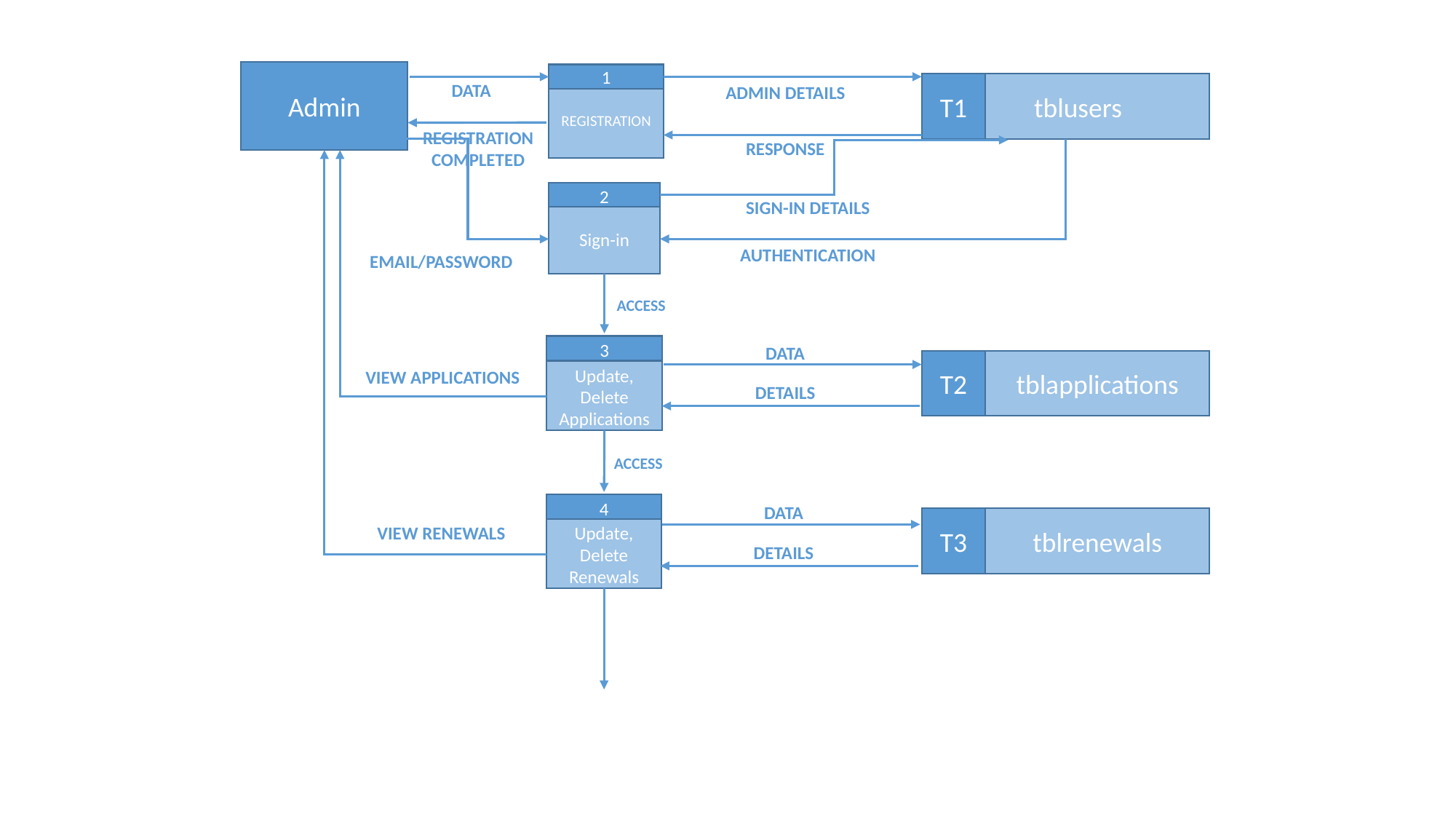

1

REGISTRATION
Admin
DATA
T1
    tblusers
ADMIN DETAILS
REGISTRATION COMPLETED
RESPONSE
2

Sign-in
SIGN-IN DETAILS
AUTHENTICATION
EMAIL/PASSWORD
ACCESS
3

Update, Delete Applications
DATA
T2
tblapplications
VIEW APPLICATIONS
DETAILS
ACCESS
4

Update, Delete Renewals
DATA
T3
tblrenewals
VIEW RENEWALS
DETAILS